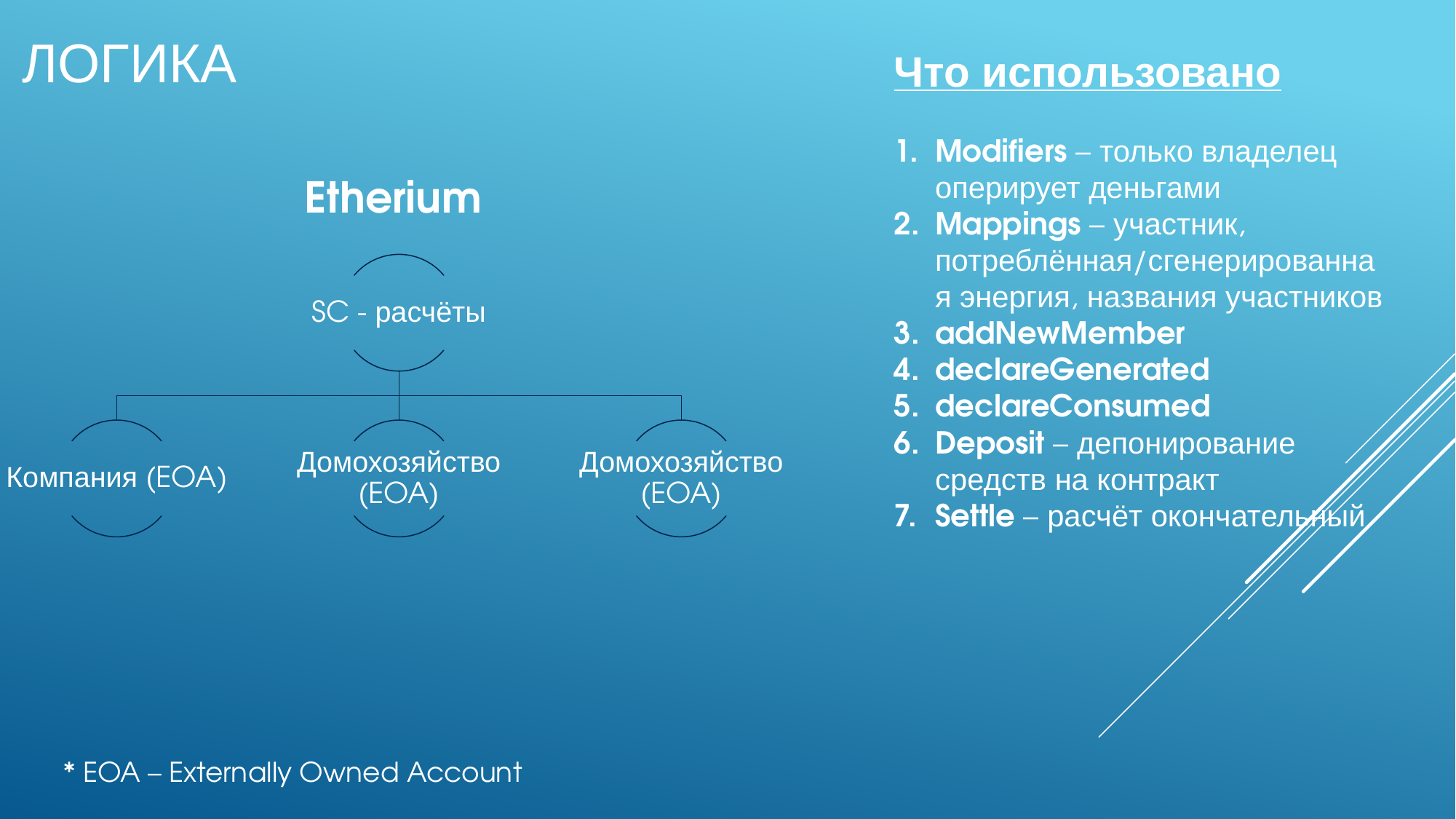

# логика
SC - расчёты
Компания (EOA)
Домохозяйство (EOA)
Домохозяйство (EOA)
Что использовано

Modifiers – только владелец оперирует деньгами
Mappings – участник,  потреблённая/сгенерированная энергия, названия участников
addNewMember
declareGenerated
declareConsumed
Deposit – депонирование средств на контракт
Settle – расчёт окончательный
Etherium
* EOA – Externally Owned Account